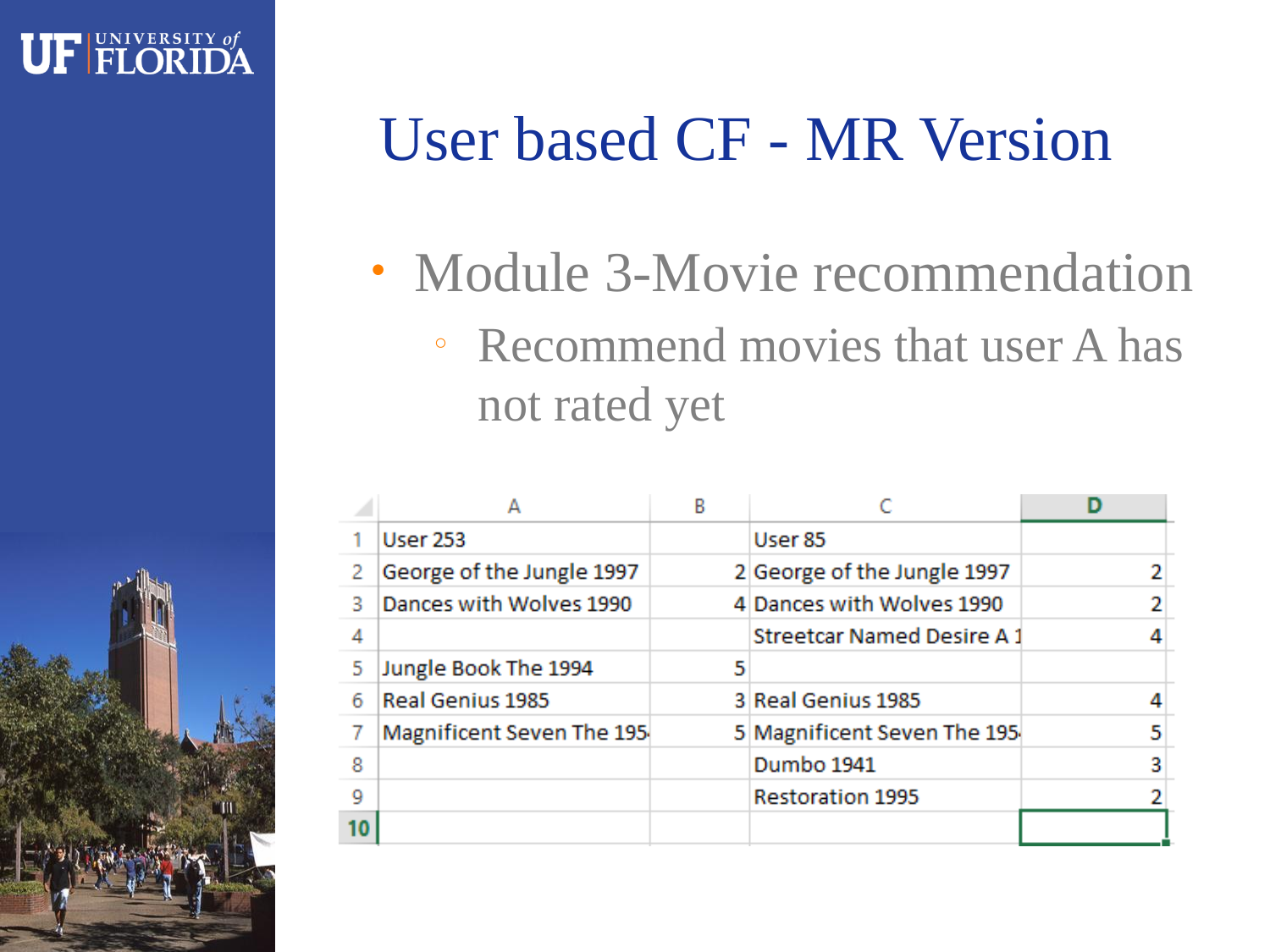

# User based CF - MR Version

Module 3-Movie recommendation
Recommend movies that user A has not rated yet